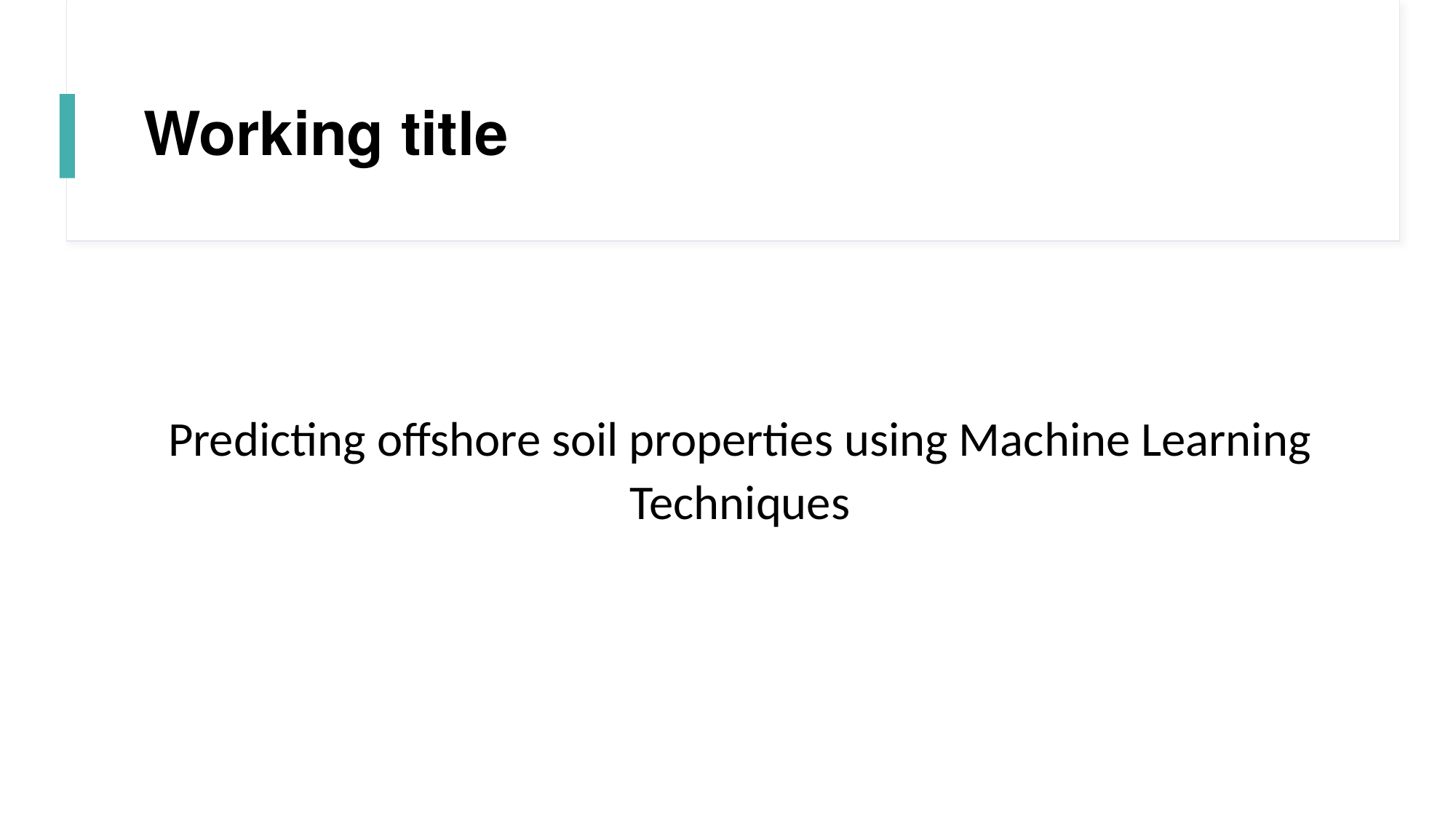

# Working title
Predicting offshore soil properties using Machine Learning Techniques